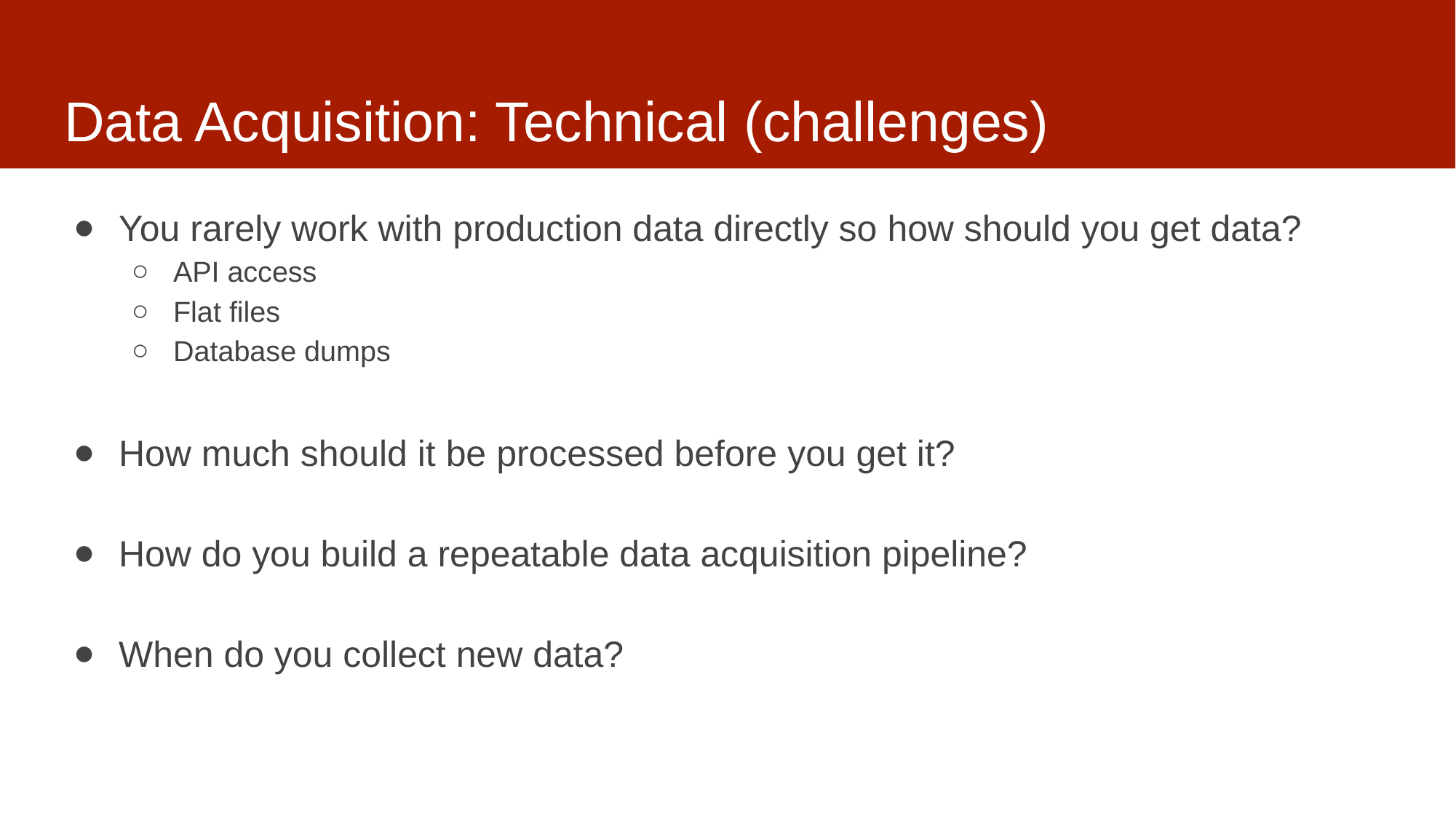

# Data Acquisition: Technical (challenges)
You rarely work with production data directly so how should you get data?
API access
Flat files
Database dumps

How much should it be processed before you get it?

How do you build a repeatable data acquisition pipeline?

When do you collect new data?